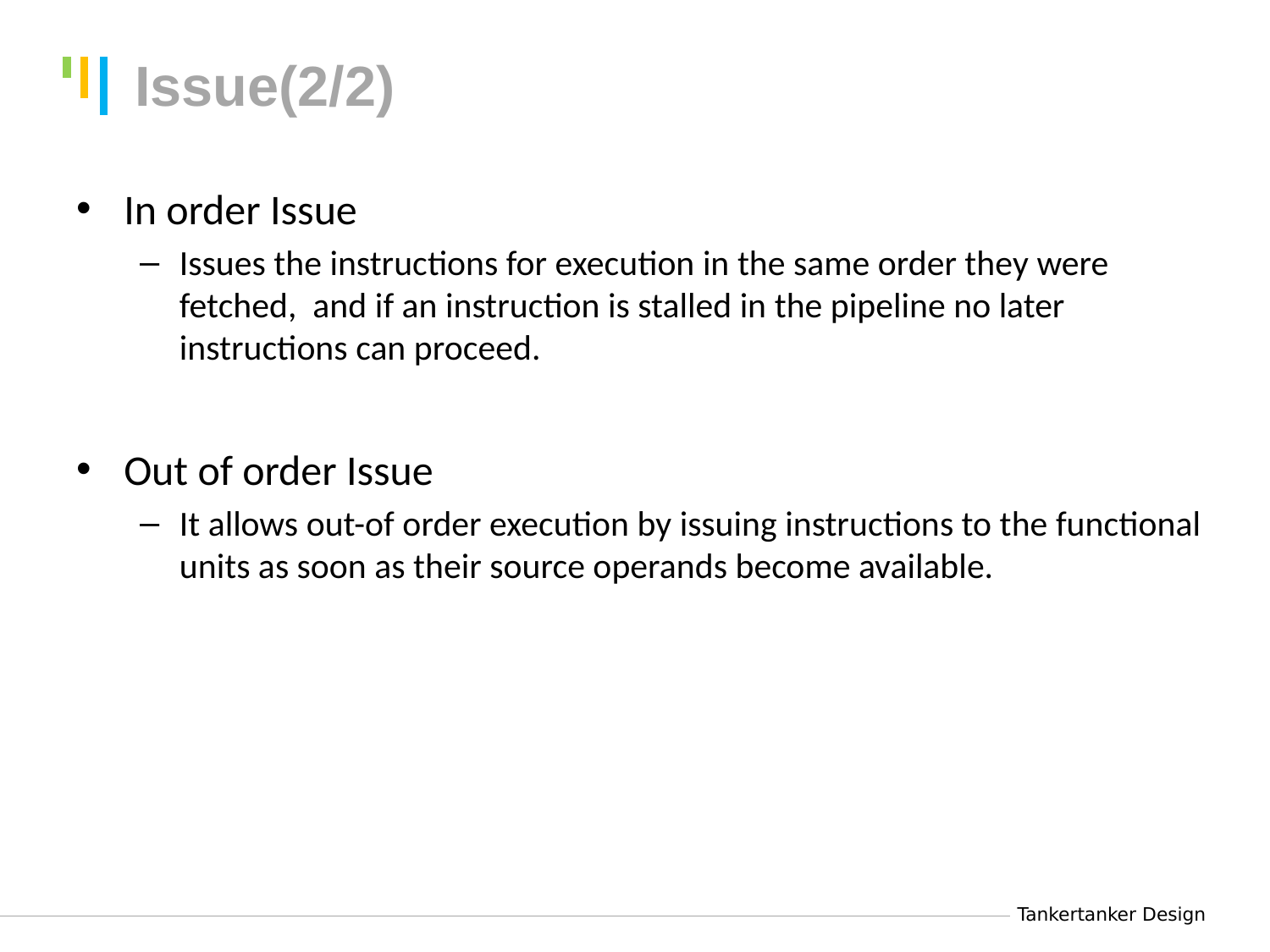

# Issue(2/2)
In order Issue
Issues the instructions for execution in the same order they were fetched,  and if an instruction is stalled in the pipeline no later instructions can proceed.

Out of order Issue
It allows out-of order execution by issuing instructions to the functional units as soon as their source operands become available.